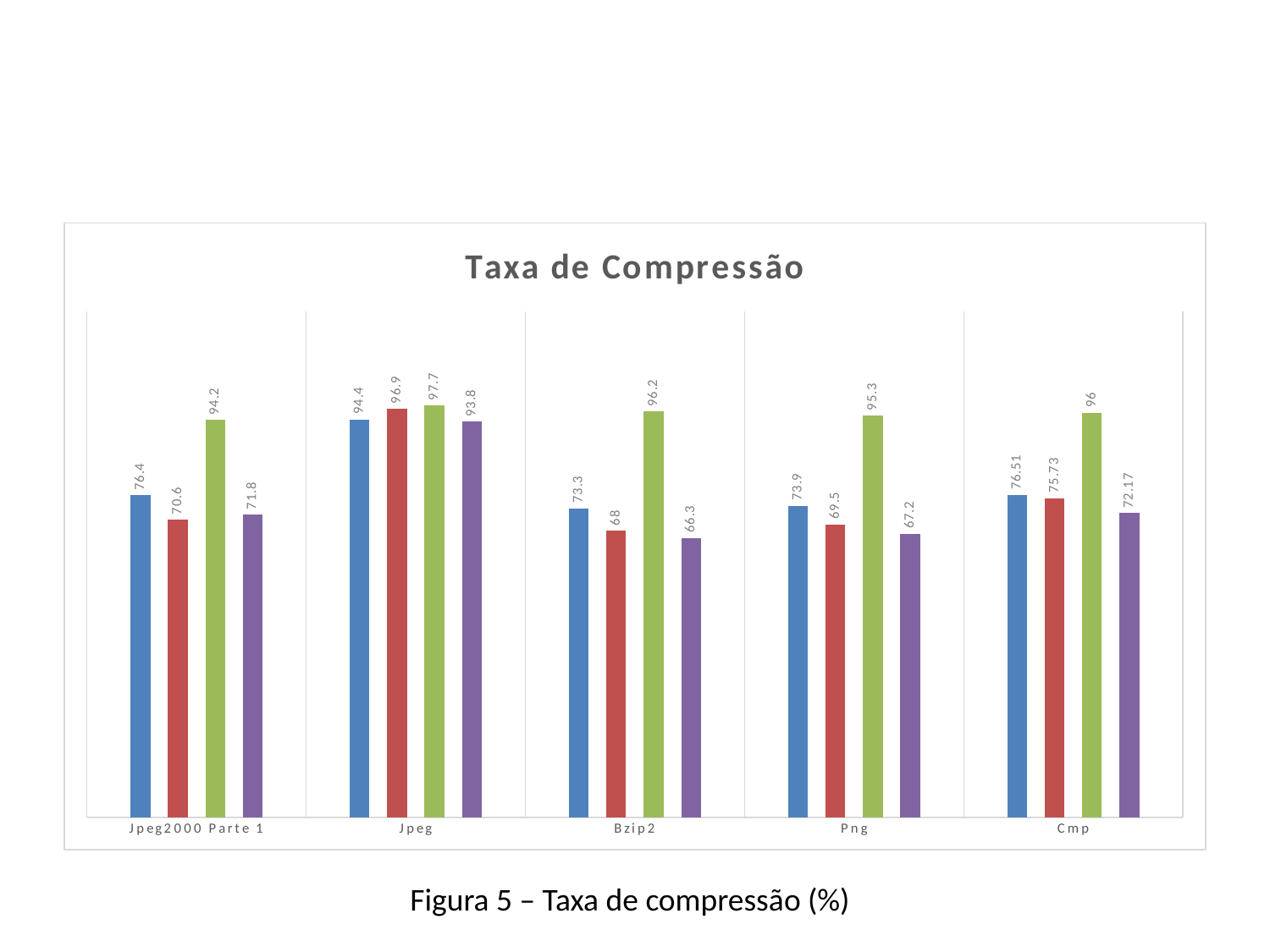

#

### Chart: Taxa de Compressão

| Category | egg.bmp | landscape.bmp | pattern.bmp | zebra.bmp |
|---|---|---|---|---|
| Jpeg2000 Parte 1 | 76.4 | 70.6 | 94.2 | 71.8 |
| Jpeg | 94.4 | 96.9 | 97.7 | 93.8 |
| Bzip2 | 73.3 | 68.0 | 96.2 | 66.3 |
| Png | 73.9 | 69.5 | 95.3 | 67.2 |
| Cmp | 76.51 | 75.73 | 96.0 | 72.16999999999999 |
Figura 5 – Taxa de compressão (%)